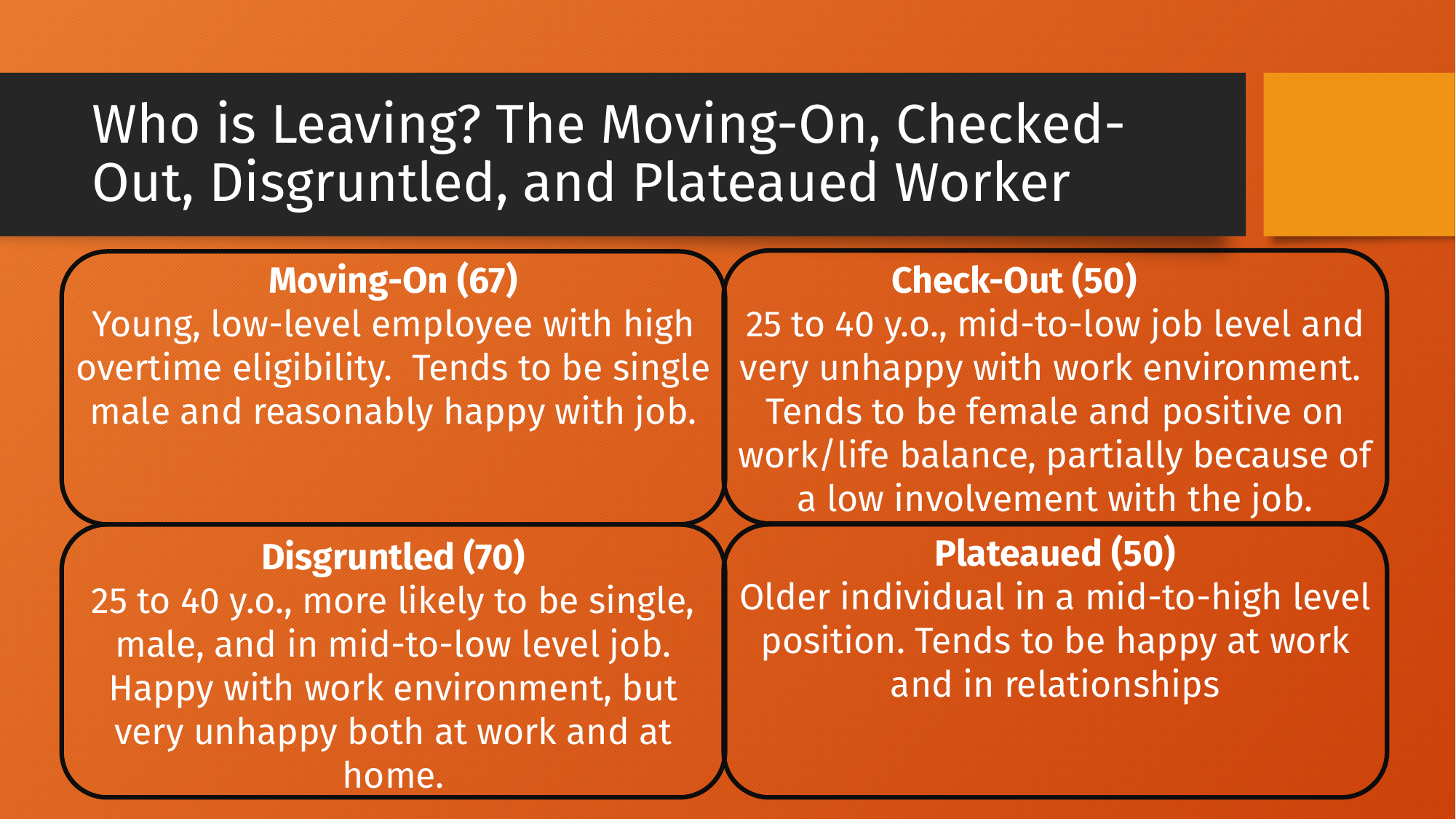

# Who is Leaving? The Moving-On, Checked-Out, Disgruntled, and Plateaued Worker

Moving-On (67)
Young, low-level employee with high overtime eligibility.  Tends to be single male and reasonably happy with job.

Check-Out (50)
25 to 40 y.o., mid-to-low job level and very unhappy with work environment.  Tends to be female and positive on work/life balance, partially because of a low involvement with the job.

Plateaued (50)
Older individual in a mid-to-high level position. Tends to be happy at work and in relationships

Disgruntled (70)
25 to 40 y.o., more likely to be single, male, and in mid-to-low level job. Happy with work environment, but very unhappy both at work and at home.